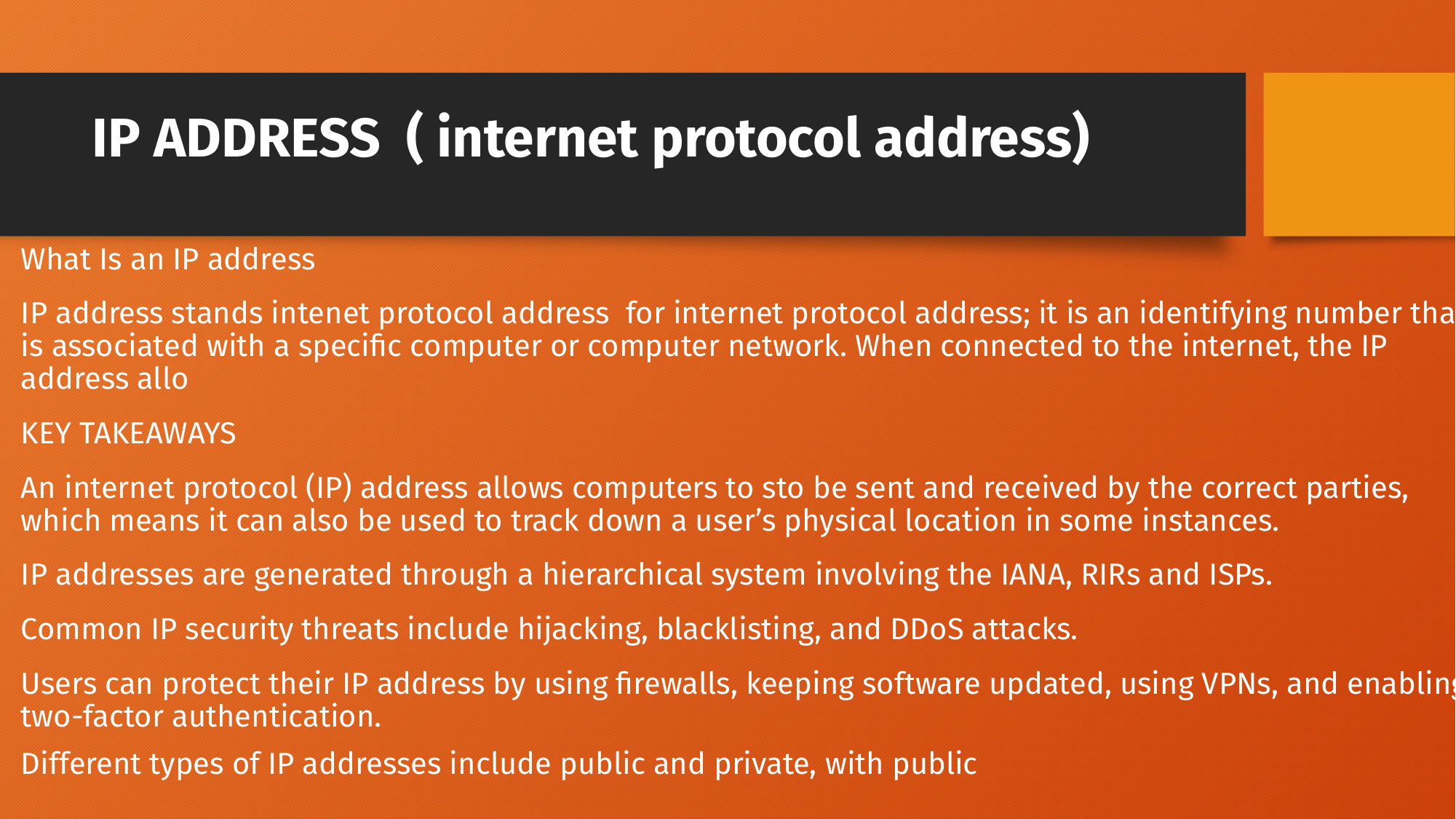

# IP ADDRESS  ( internet protocol address)
What Is an IP address
IP address stands intenet protocol address  for internet protocol address; it is an identifying number that is associated with a specific computer or computer network. When connected to the internet, the IP address allo
KEY TAKEAWAYS
An internet protocol (IP) address allows computers to sto be sent and received by the correct parties, which means it can also be used to track down a user’s physical location in some instances.
IP addresses are generated through a hierarchical system involving the IANA, RIRs and ISPs.
Common IP security threats include hijacking, blacklisting, and DDoS attacks.
Users can protect their IP address by using firewalls, keeping software updated, using VPNs, and enabling two-factor authentication.
Different types of IP addresses include public and private, with public